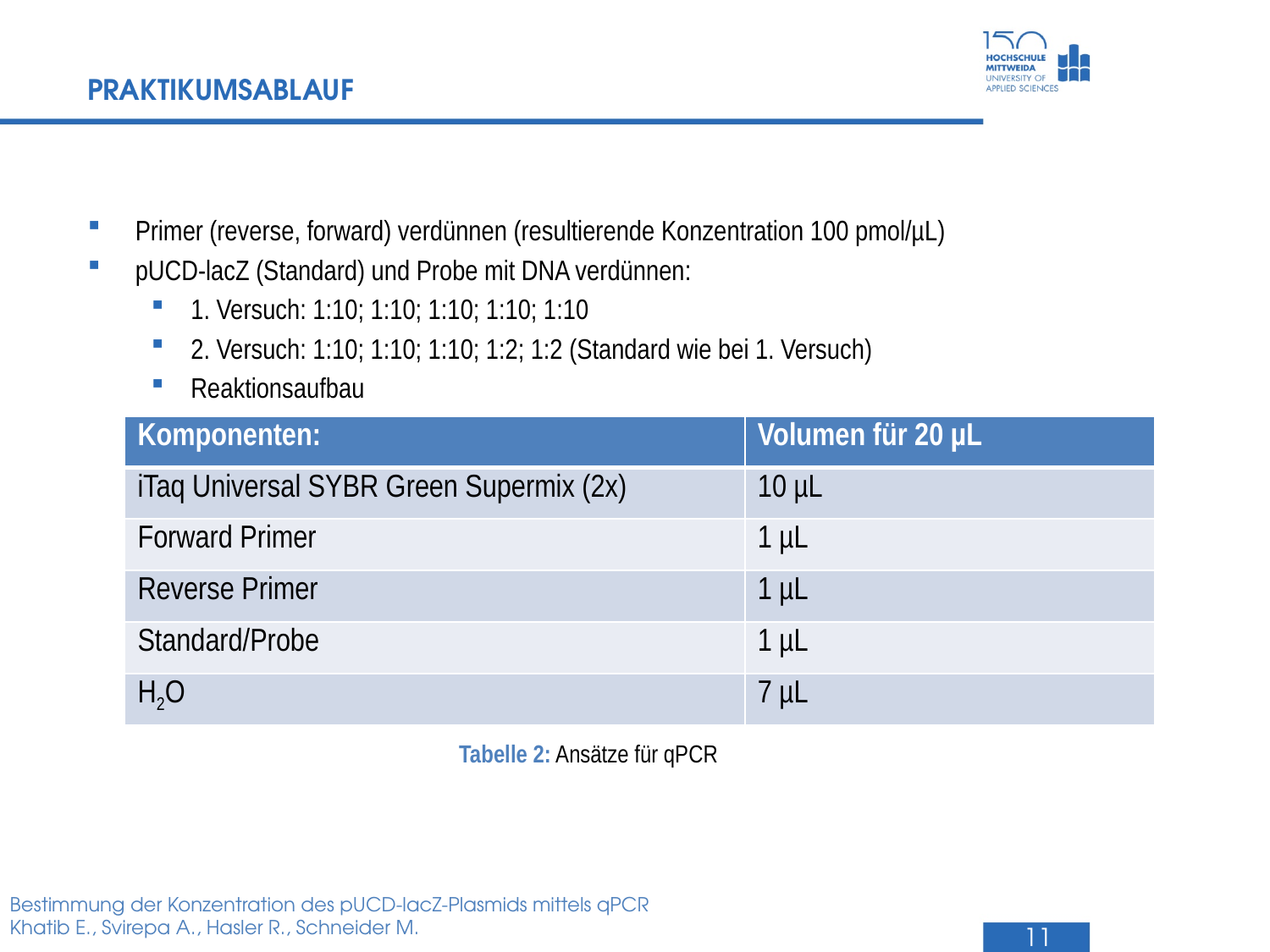

# Praktikumsablauf
Primer (reverse, forward) verdünnen (resultierende Konzentration 100 pmol/µL)
pUCD-lacZ (Standard) und Probe mit DNA verdünnen:
1. Versuch: 1:10; 1:10; 1:10; 1:10; 1:10
2. Versuch: 1:10; 1:10; 1:10; 1:2; 1:2 (Standard wie bei 1. Versuch)
Reaktionsaufbau

| Komponenten: | Volumen für 20 µL |
| --- | --- |
| iTaq Universal SYBR Green Supermix (2x) | 10 µL |
| Forward Primer | 1 µL |
| Reverse Primer | 1 µL |
| Standard/Probe | 1 µL |
| H2O | 7 µL |
Tabelle 2: Ansätze für qPCR
Bestimmung der Konzentration des pUCD-lacZ-Plasmids mittels qPCR
Khatib E., Svirepa A., Hasler R., Schneider M.

11